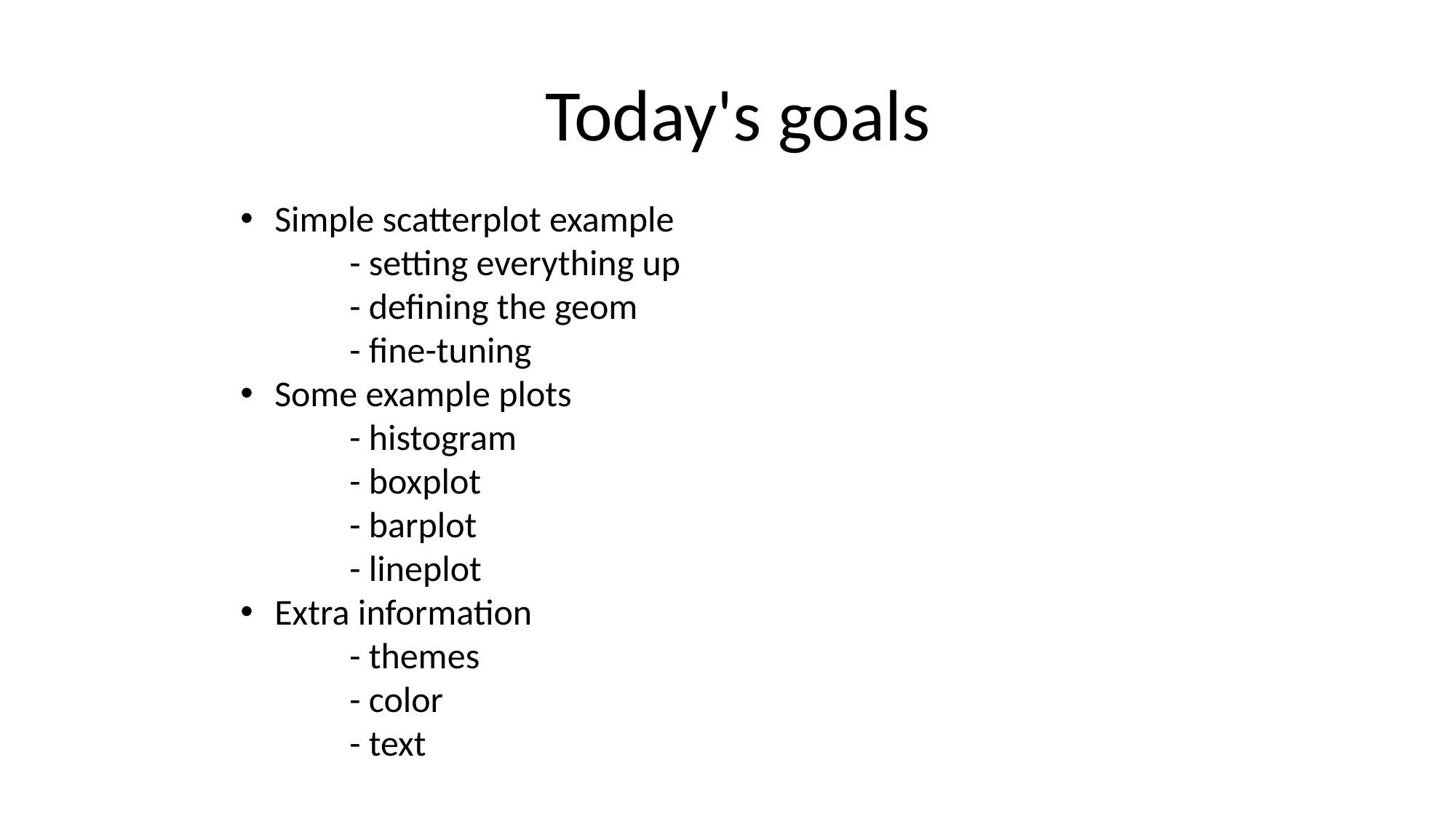

Today's goals
Simple scatterplot example
  	- setting everything up
 	- defining the geom
 	- fine-tuning
Some example plots
 	- histogram
	- boxplot
	- barplot
	- lineplot
Extra information
 	- themes
 	- color
 	- text